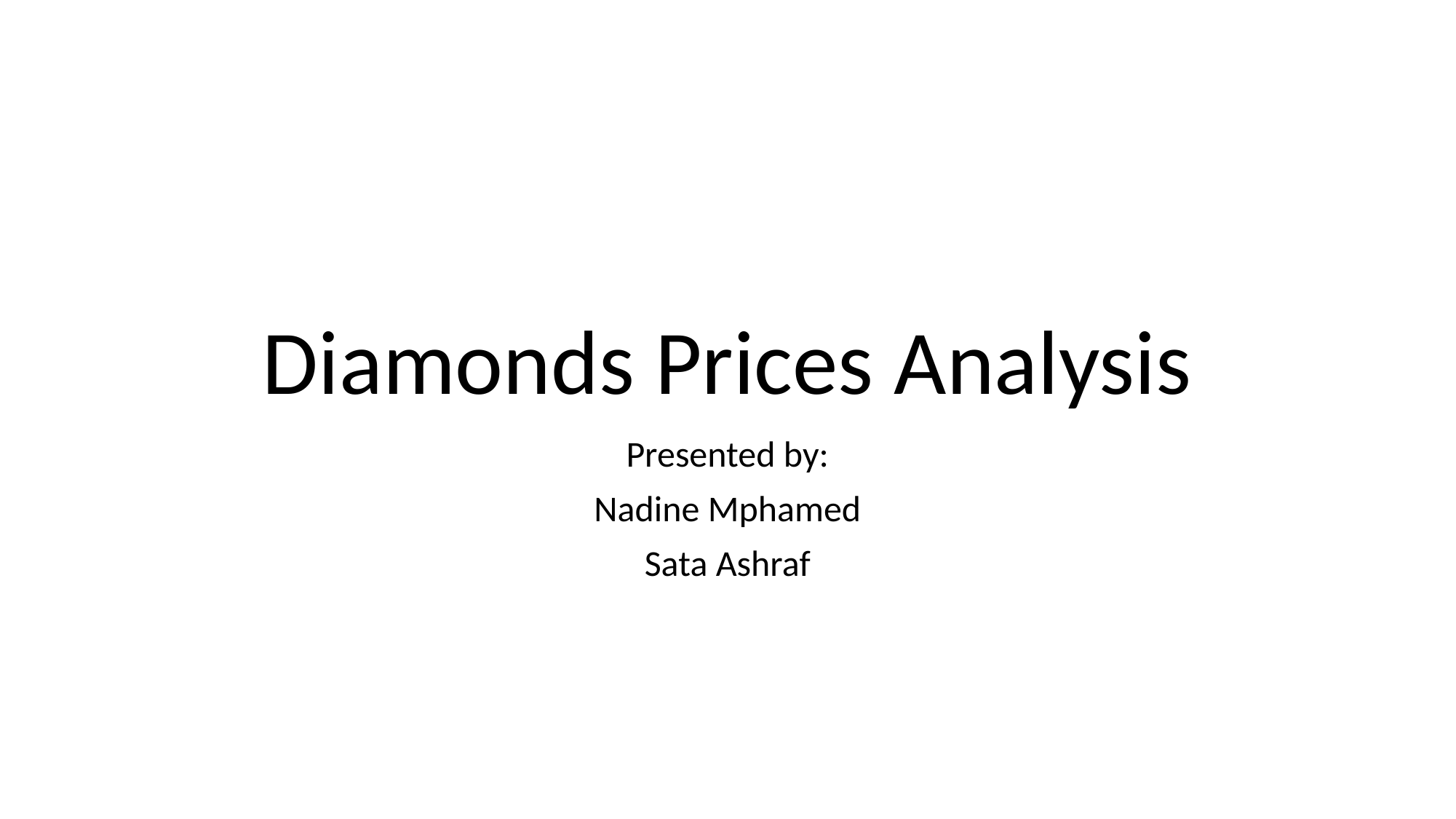

# Diamonds Prices Analysis
Presented by:
Nadine Mphamed
Sata Ashraf